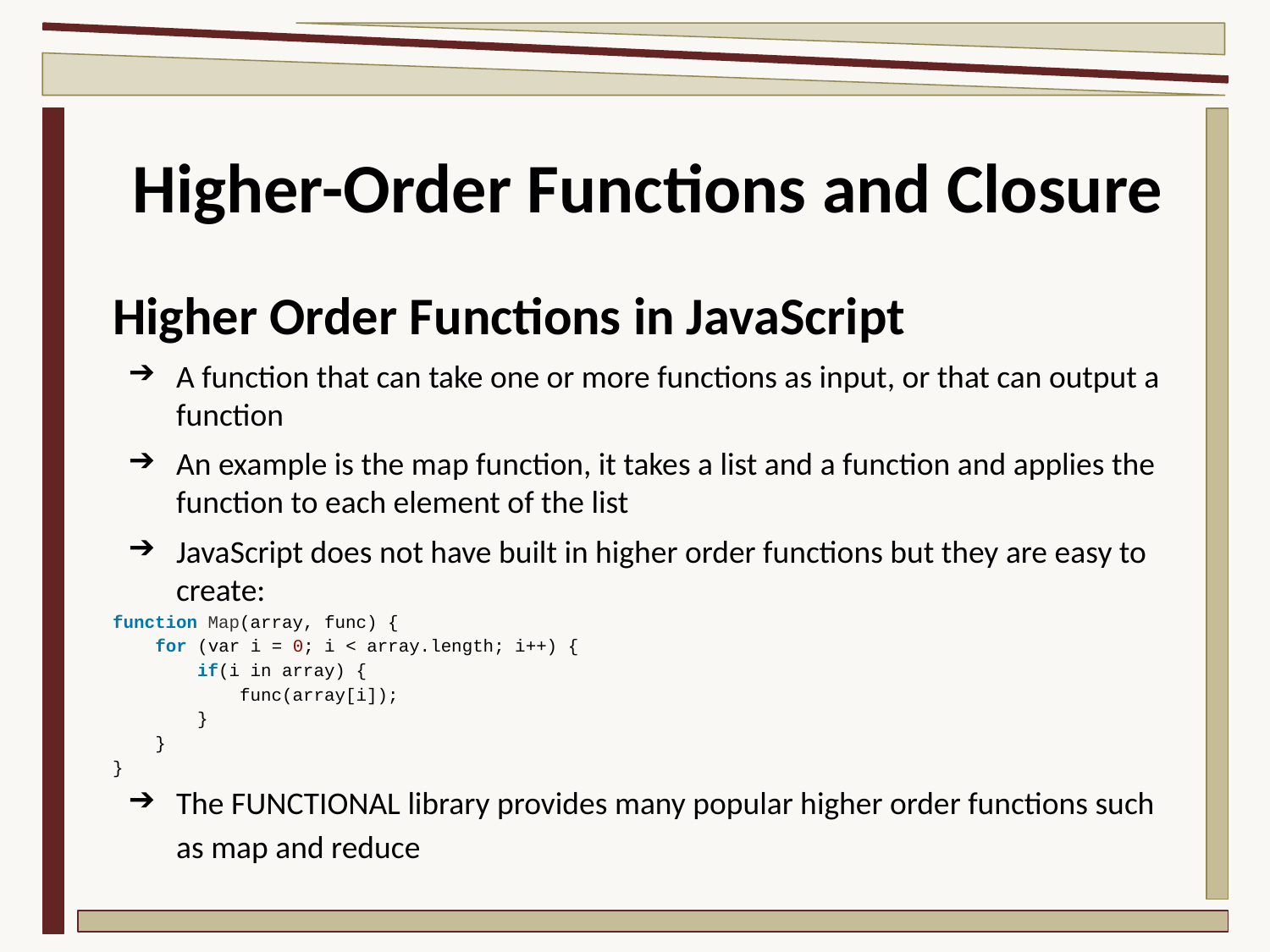

# Higher-Order Functions and Closure
Higher Order Functions in JavaScript
A function that can take one or more functions as input, or that can output a function
An example is the map function, it takes a list and a function and applies the function to each element of the list
JavaScript does not have built in higher order functions but they are easy to create:
function Map(array, func) {
    for (var i = 0; i < array.length; i++) {
        if(i in array) {
            func(array[i]);
        }
    }
}
The FUNCTIONAL library provides many popular higher order functions such as map and reduce